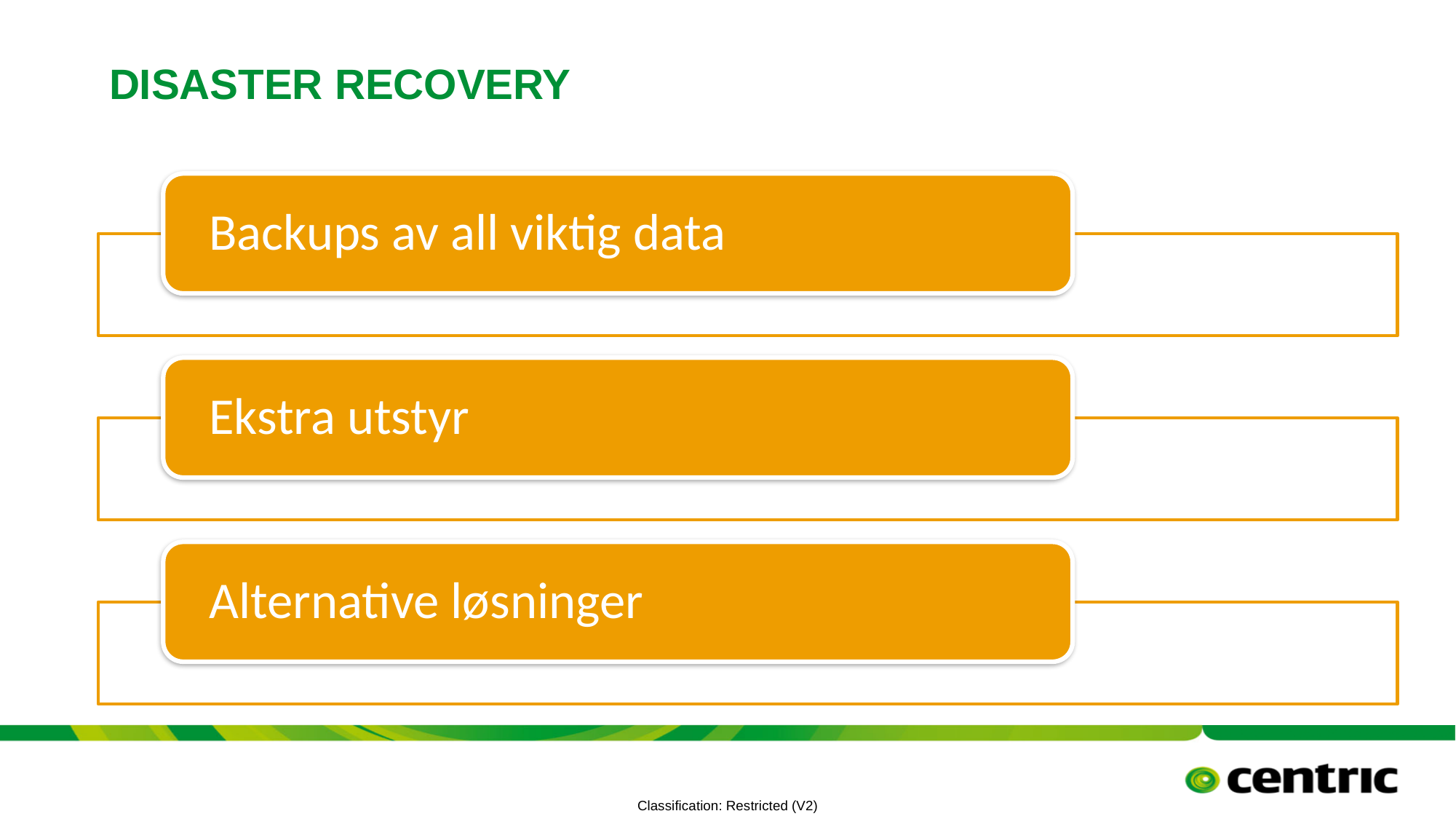

# Disaster recovery
Backups av all viktig data
Ekstra utstyr
Alternative løsninger